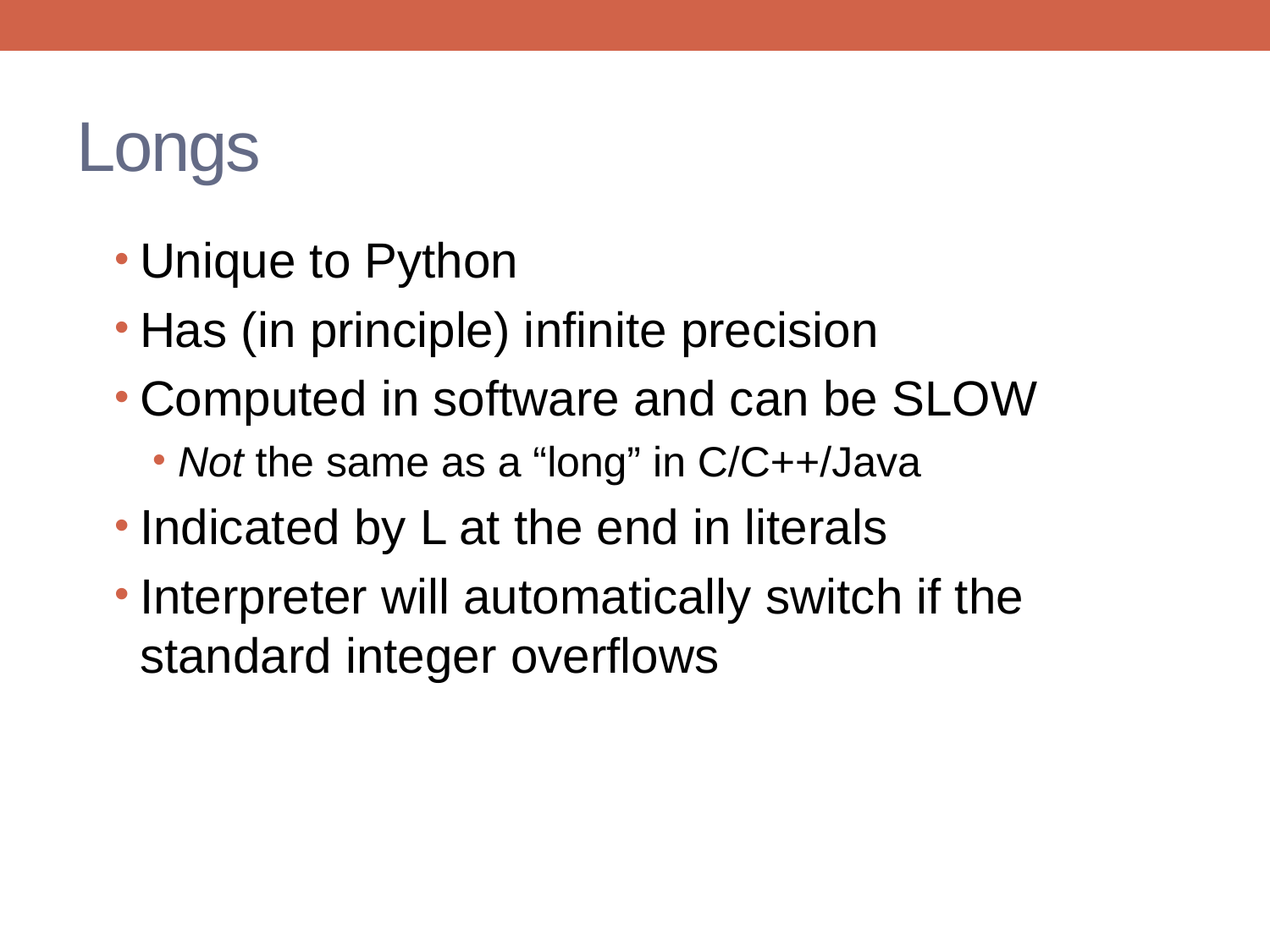

# Longs
Unique to Python
Has (in principle) infinite precision
Computed in software and can be SLOW
Not the same as a “long” in C/C++/Java
Indicated by L at the end in literals
Interpreter will automatically switch if the standard integer overflows